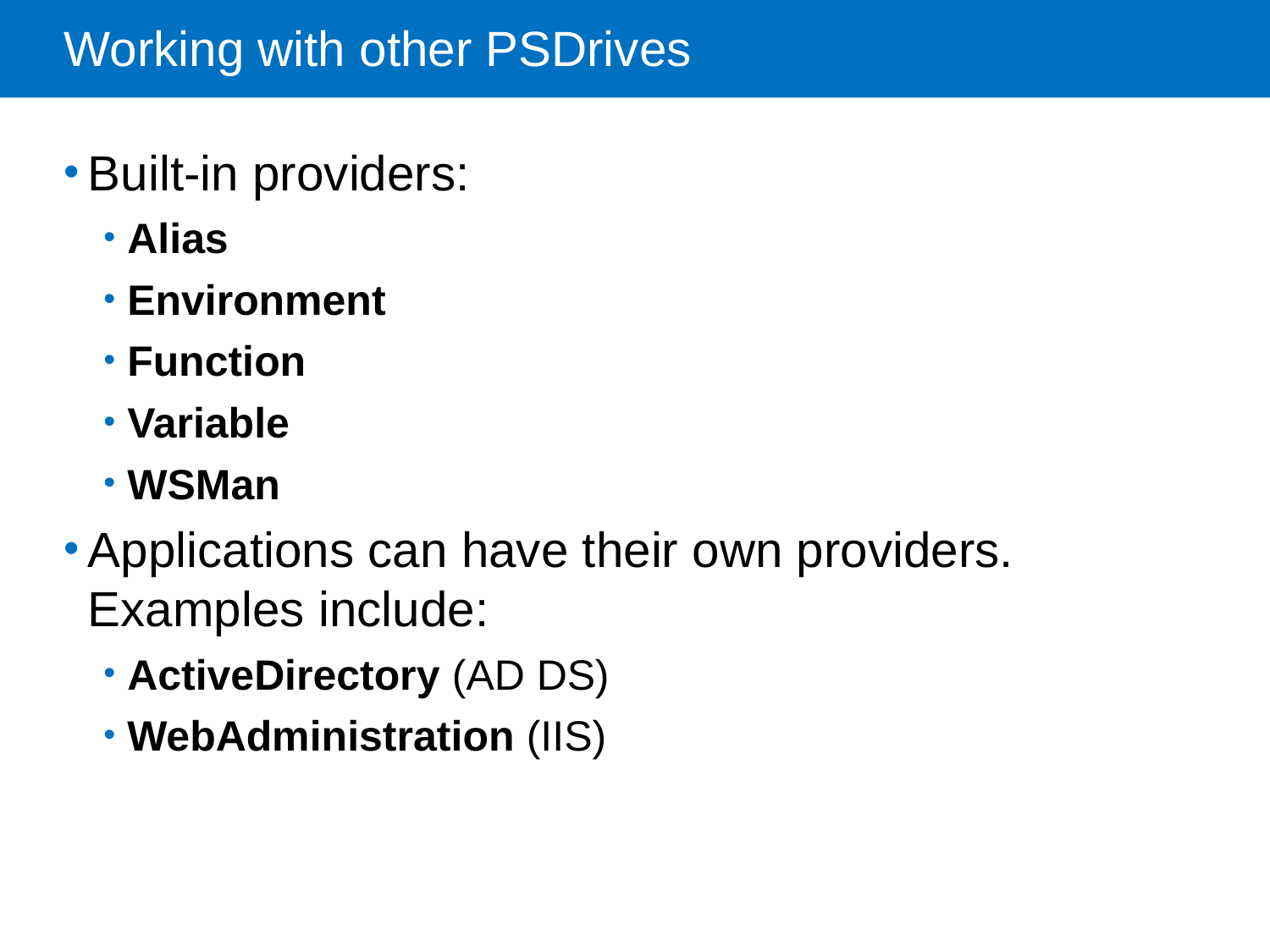

# Working with other PSDrives
Built-in providers:
Alias
Environment
Function
Variable
WSMan
Applications can have their own providers. Examples include:
ActiveDirectory (AD DS)
WebAdministration (IIS)